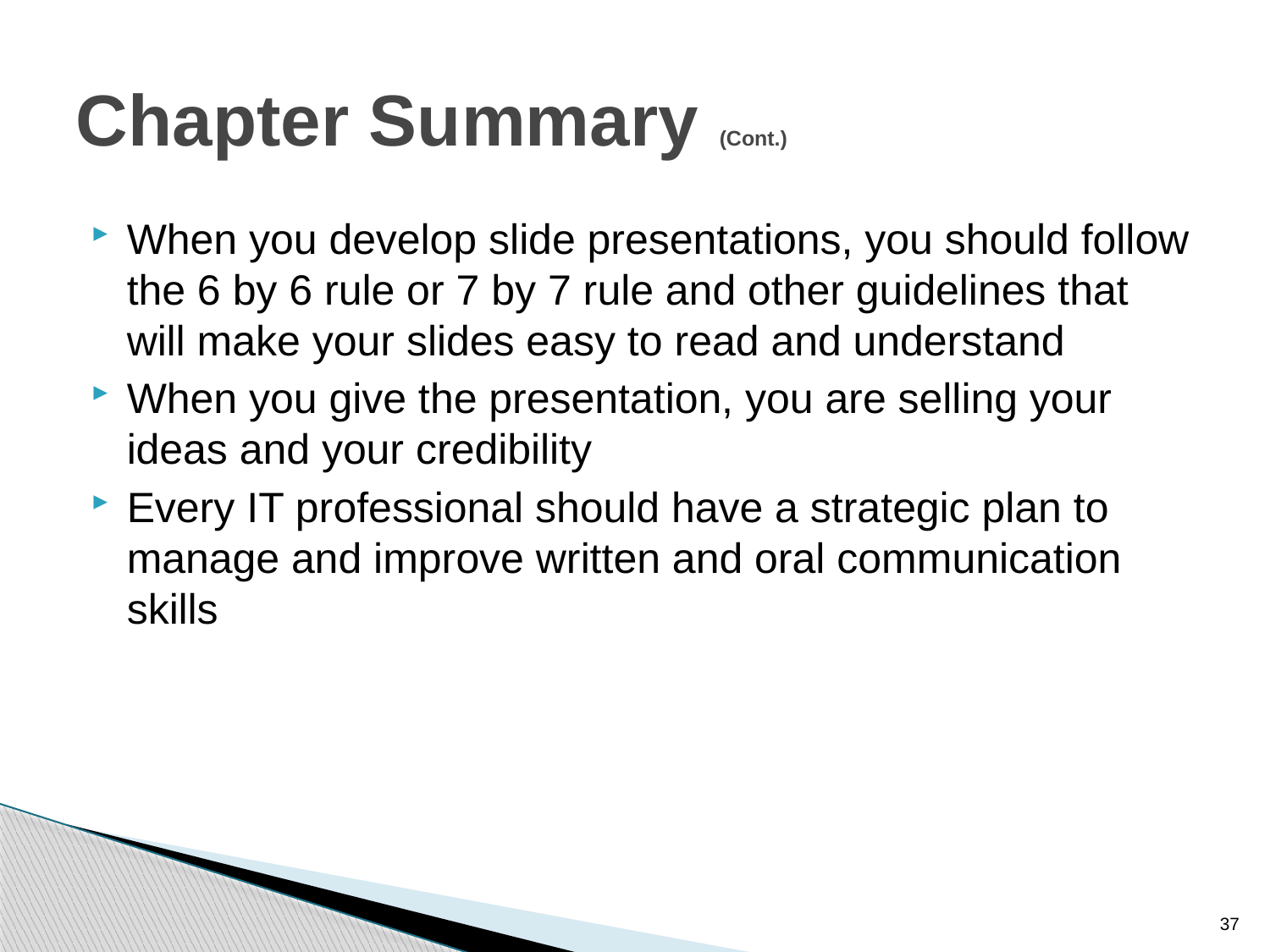

# Chapter Summary (Cont.)
When you develop slide presentations, you should follow the 6 by 6 rule or 7 by 7 rule and other guidelines that will make your slides easy to read and understand
When you give the presentation, you are selling your ideas and your credibility
Every IT professional should have a strategic plan to manage and improve written and oral communication skills
37